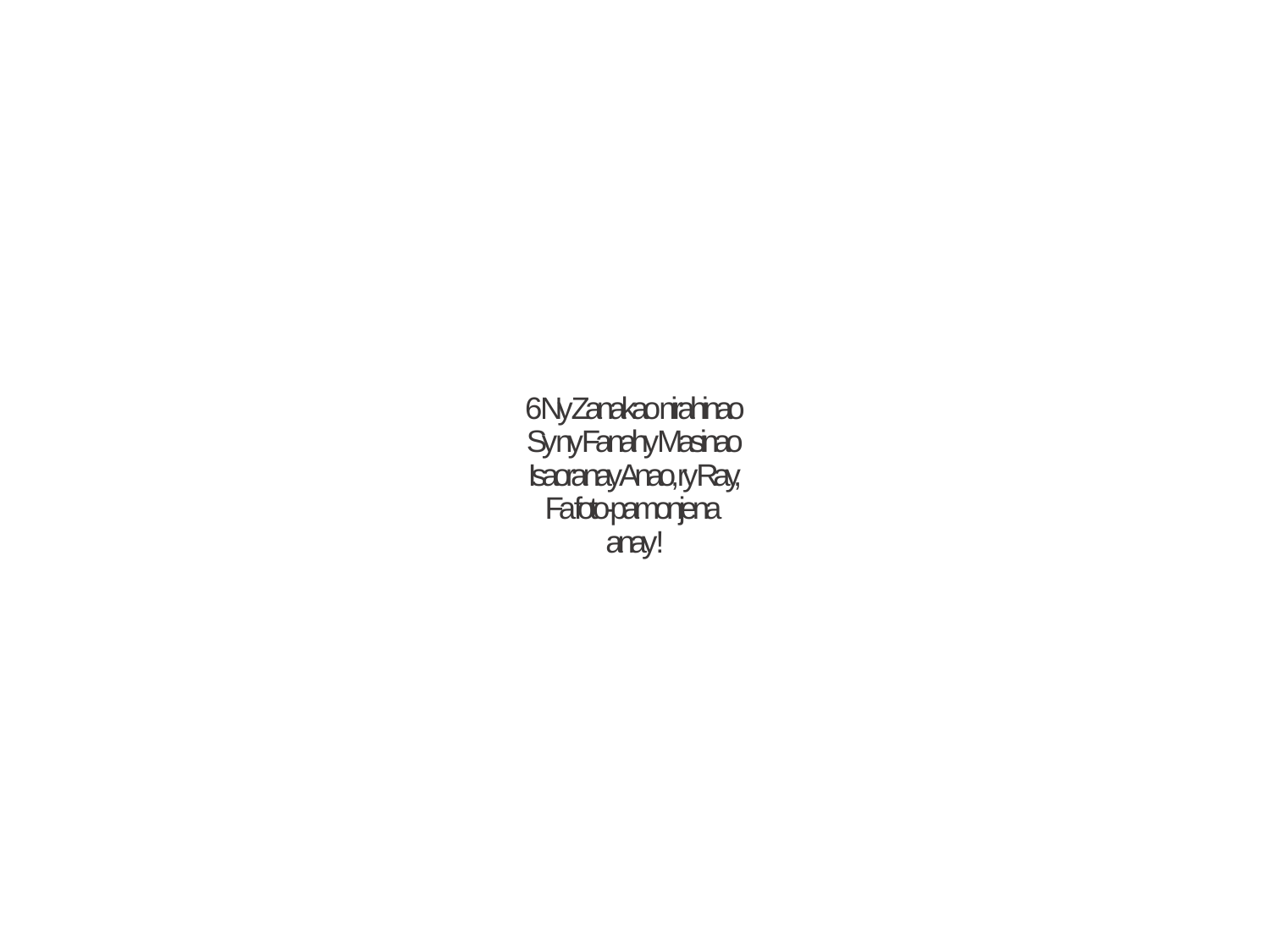

6 Ny Zanakao nirahinao
Sy ny Fanahy Masinao
Isaoranay Anao, ry Ray,
Fa foto-pamonjena
anay !